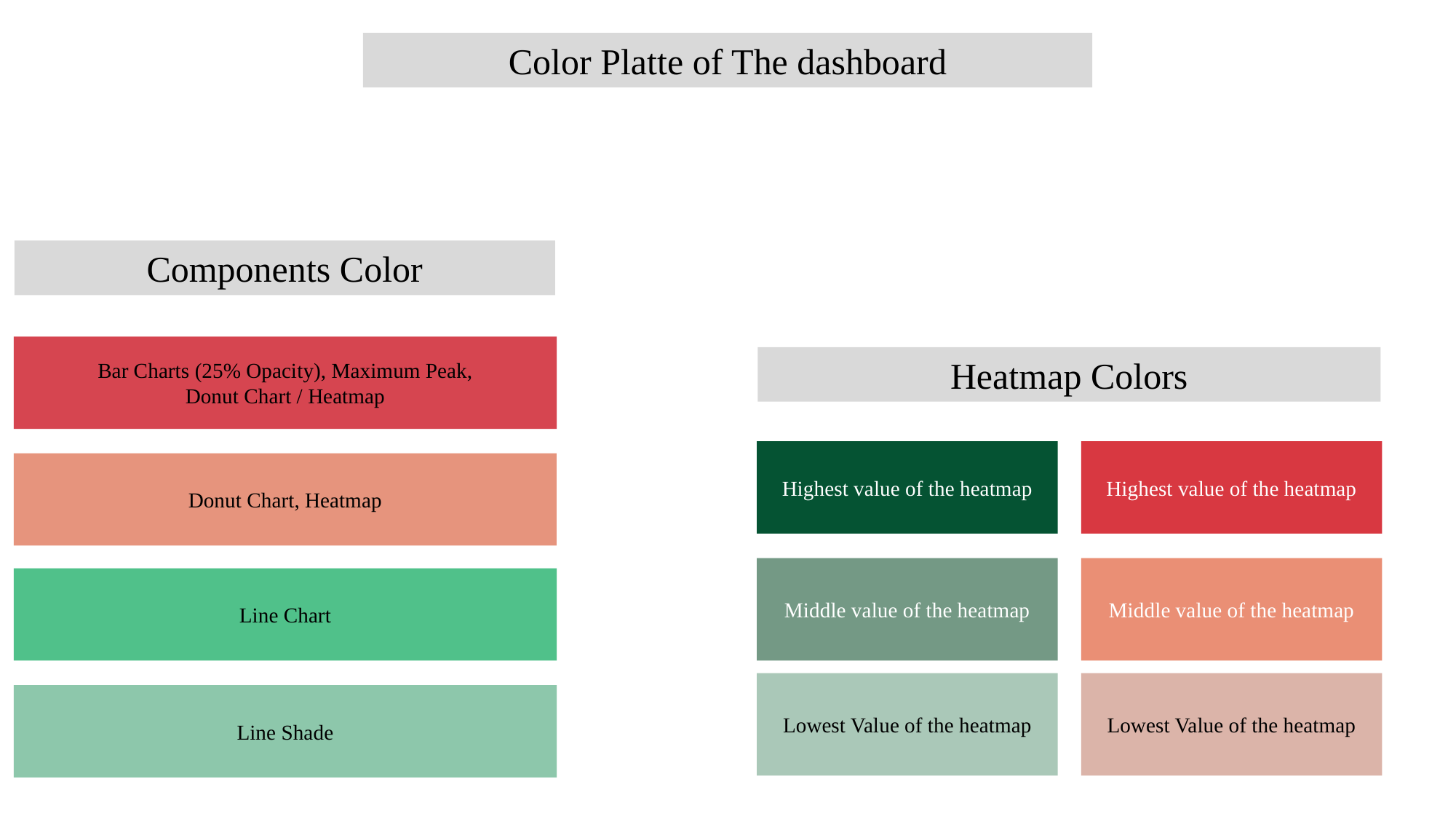

Color Platte of The dashboard
Components Color
Bar Charts (25% Opacity), Maximum Peak,
Donut Chart / Heatmap
Heatmap Colors
Highest value of the heatmap
Highest value of the heatmap
Donut Chart, Heatmap
Middle value of the heatmap
Middle value of the heatmap
Line Chart
Lowest Value of the heatmap
Lowest Value of the heatmap
Line Shade